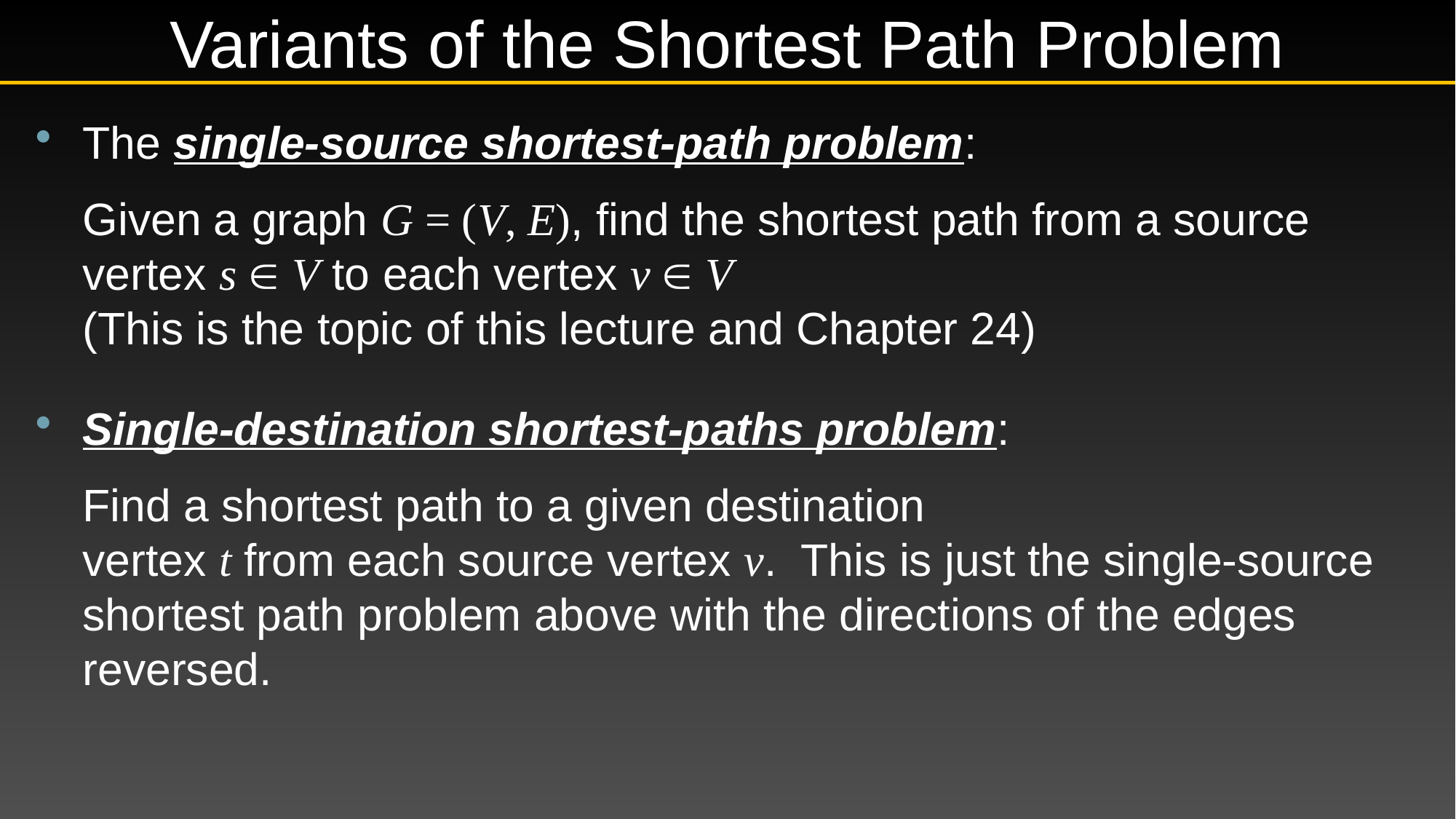

# Variants of the Shortest Path Problem
The single-source shortest-path problem:
Given a graph G = (V, E), find the shortest path from a source vertex s ∈ V to each vertex v ∈ V
(This is the topic of this lecture and Chapter 24)
Single-destination shortest-paths problem:
Find a shortest path to a given destination
vertex t from each source vertex v.  This is just the single-source shortest path problem above with the directions of the edges reversed.